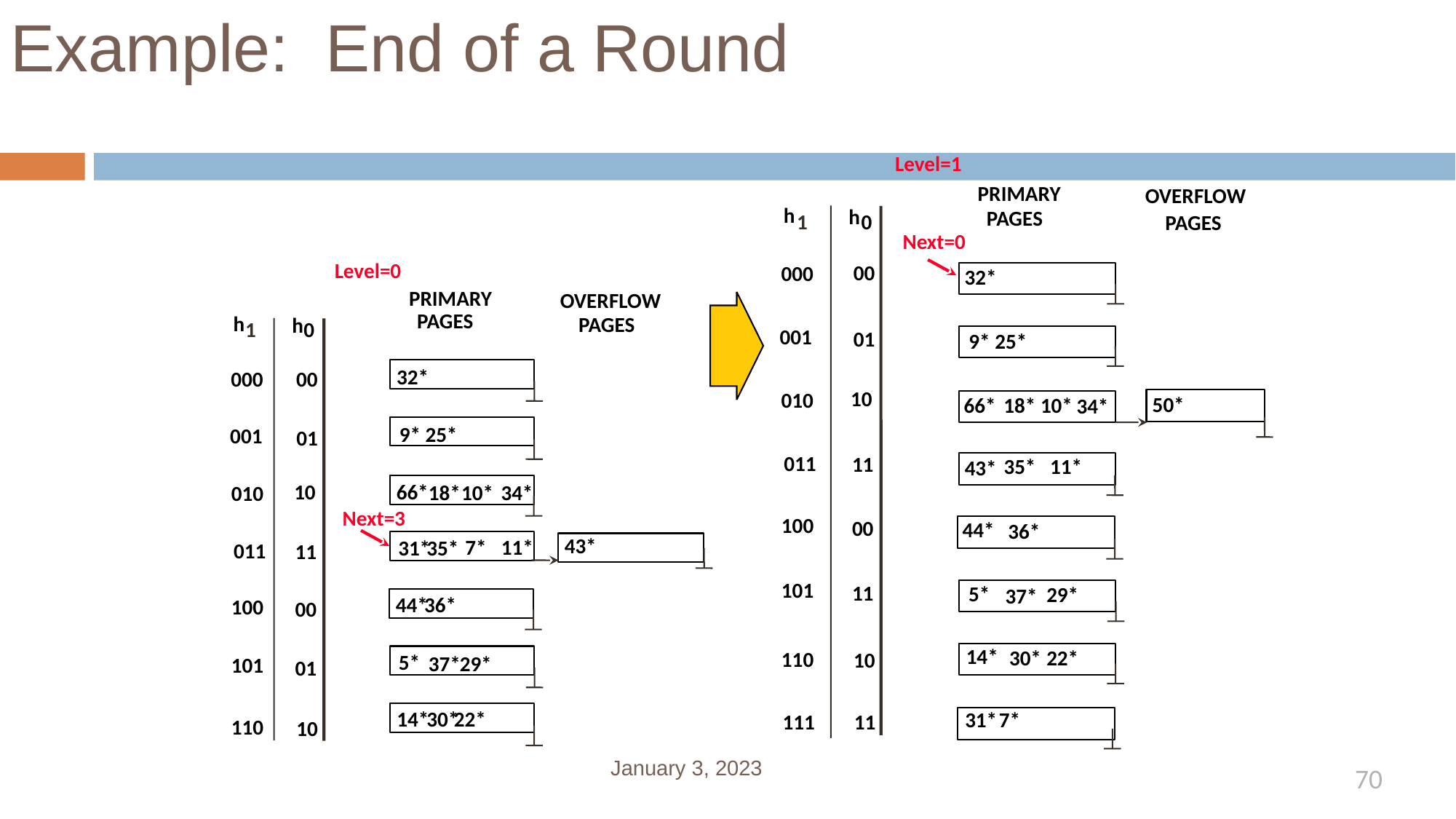

Example:  End of a Round
Level=1
PRIMARY
OVERFLOW
h
h
PAGES
0
1
PAGES

Next=0
Level=0
00
000
32*

PRIMARY
OVERFLOW

PAGES
h
PAGES
h
1
0
001

01
9*
25*

32*

000
00
10

010
50*
10*
18*
66*
34*

9*
25*

001
01

011
11
35*
11*
43*

66*
10
18*
10*
34*
010

Next=3
100
00
44*
36*

43*
11*
7*
31*
35*

011
11

101
11
5*
29*
37*

44*
36*
100

00

14*
22*
30*
110
10

5*
37*
29*

101
01

14*
30*
22*
31*
7*
11

111

110
10

January 3, 2023
70